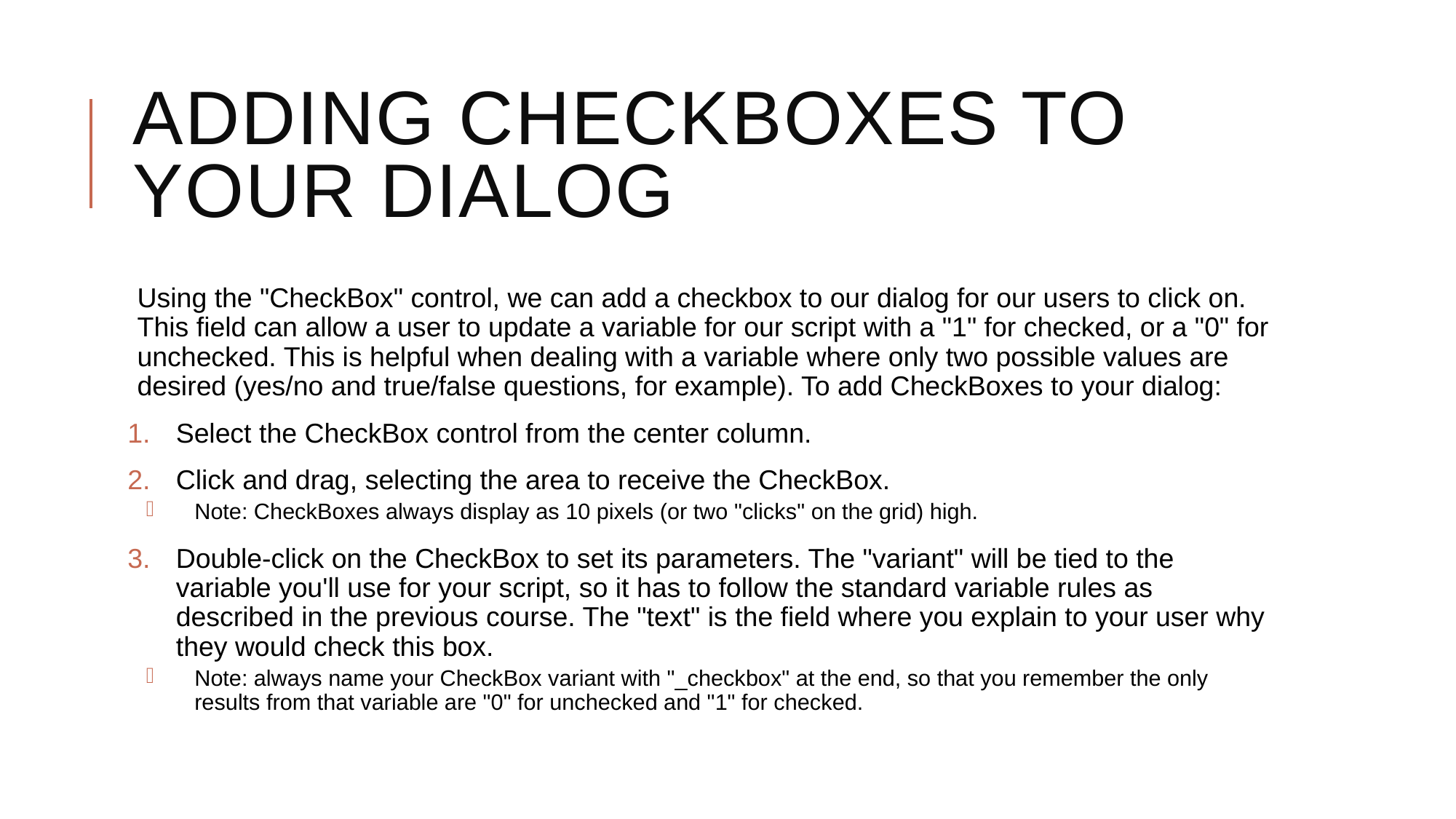

# Adding CheckBoxes to your dialog
Using the "CheckBox" control, we can add a checkbox to our dialog for our users to click on. This field can allow a user to update a variable for our script with a "1" for checked, or a "0" for unchecked. This is helpful when dealing with a variable where only two possible values are desired (yes/no and true/false questions, for example). To add CheckBoxes to your dialog:
Select the CheckBox control from the center column.
Click and drag, selecting the area to receive the CheckBox.
Note: CheckBoxes always display as 10 pixels (or two "clicks" on the grid) high.
Double-click on the CheckBox to set its parameters. The "variant" will be tied to the variable you'll use for your script, so it has to follow the standard variable rules as described in the previous course. The "text" is the field where you explain to your user why they would check this box.
Note: always name your CheckBox variant with "_checkbox" at the end, so that you remember the only results from that variable are "0" for unchecked and "1" for checked.